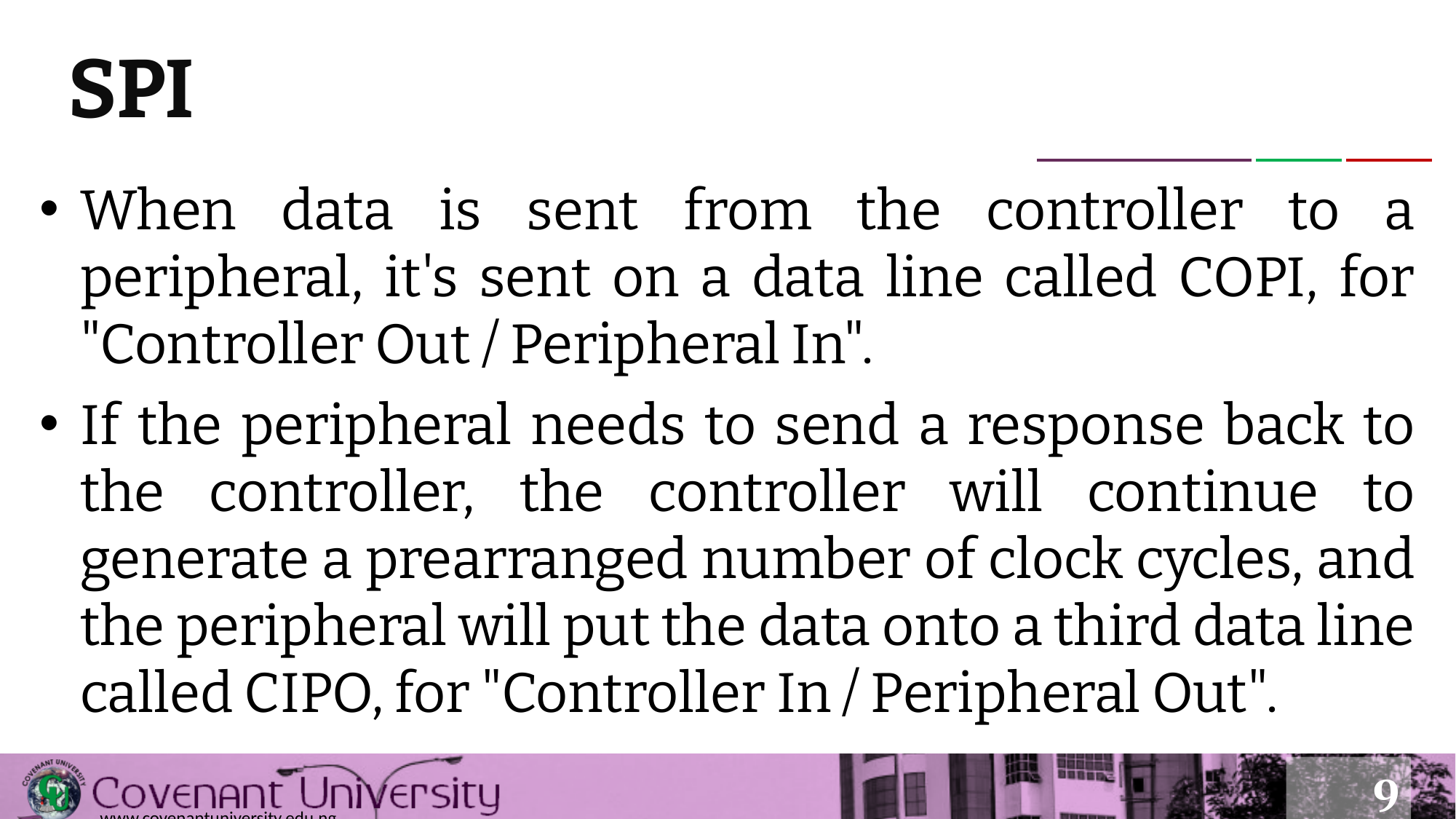

# SPI
When data is sent from the controller to a peripheral, it's sent on a data line called COPI, for "Controller Out / Peripheral In".
If the peripheral needs to send a response back to the controller, the controller will continue to generate a prearranged number of clock cycles, and the peripheral will put the data onto a third data line called CIPO, for "Controller In / Peripheral Out".